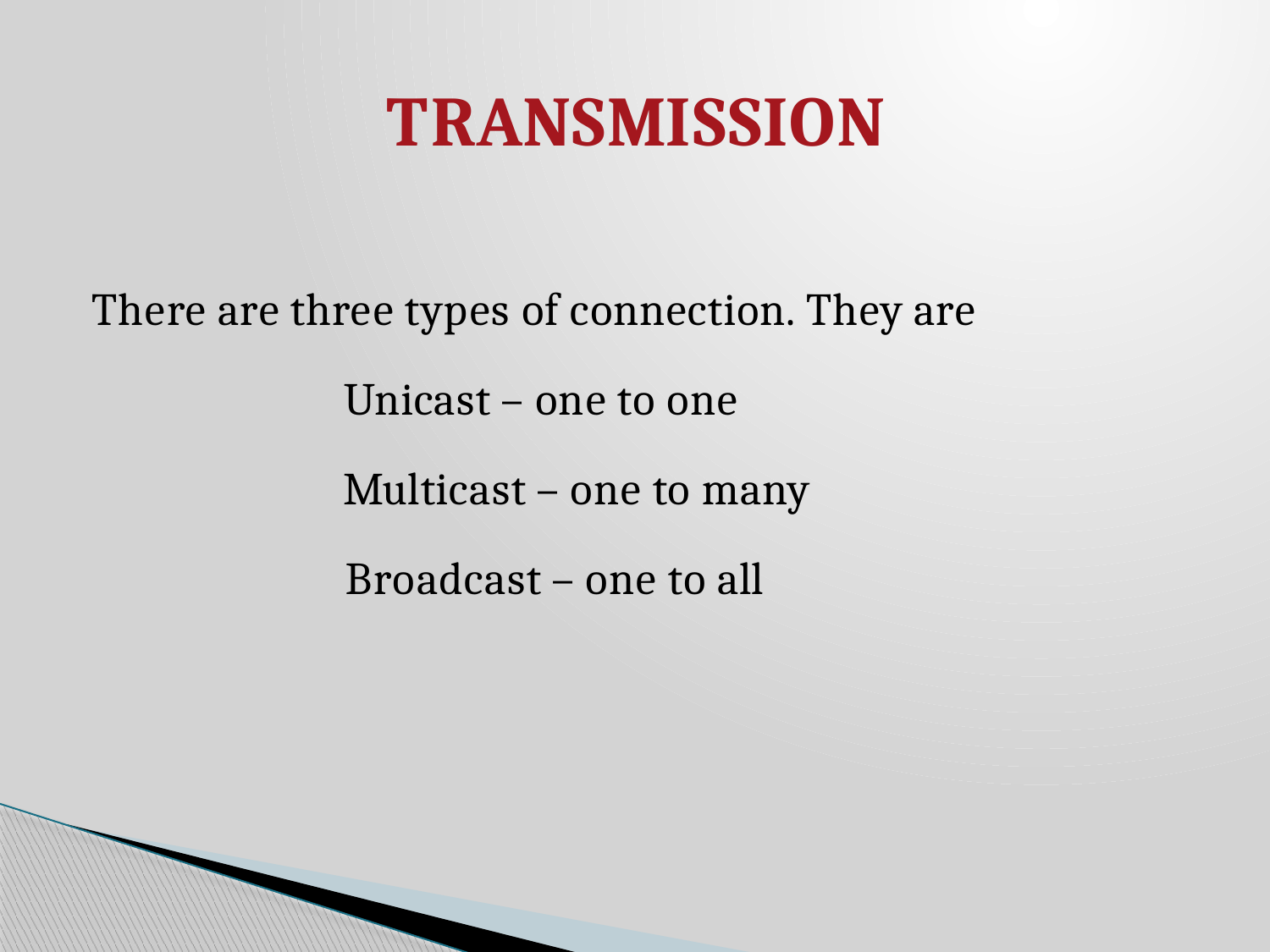

# TRANSMISSION
There are three types of connection. They are
		Unicast – one to one
		Multicast – one to many
		Broadcast – one to all